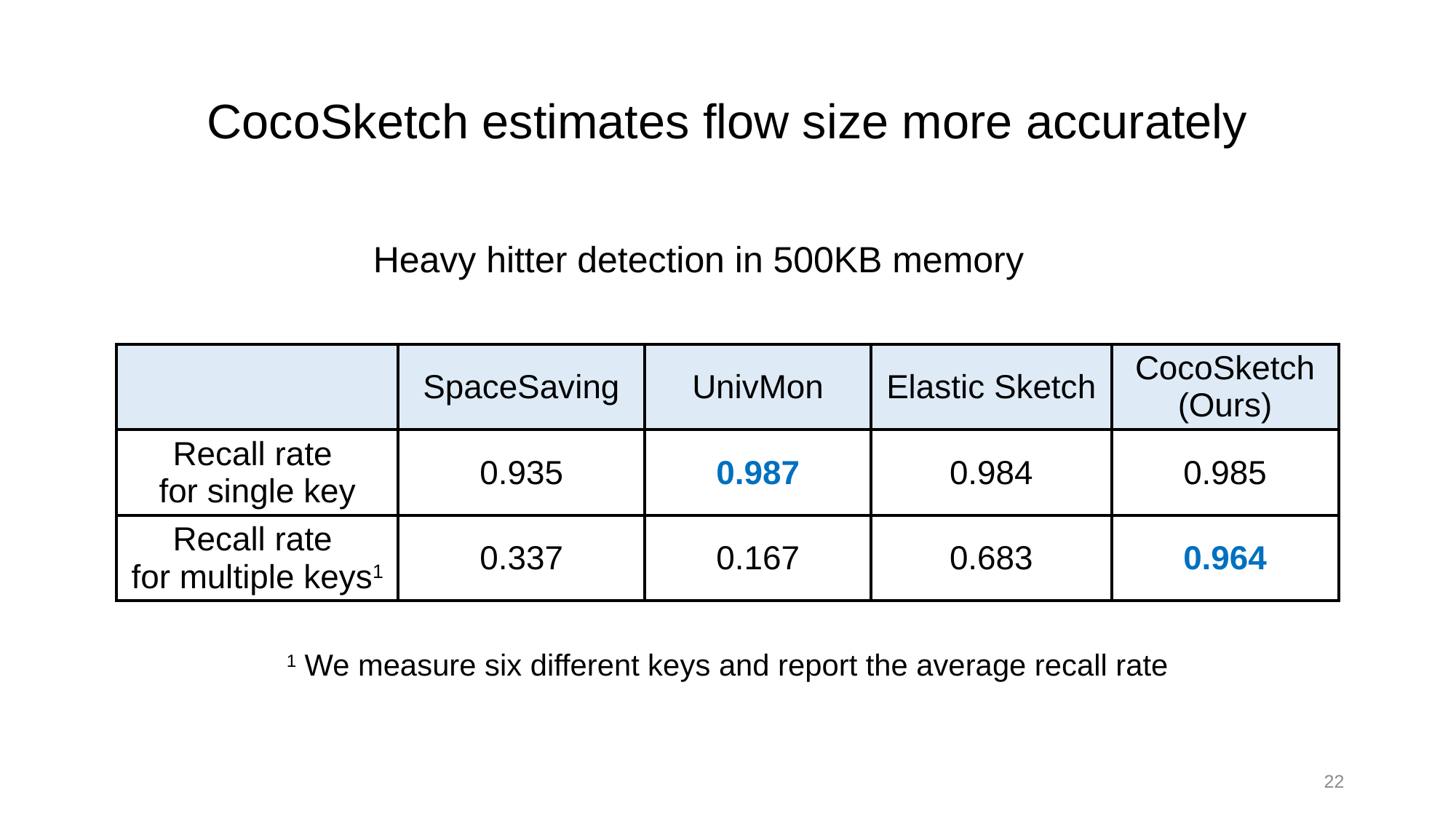

# CocoSketch estimates flow size more accurately

Heavy hitter detection in 500KB memory
|  | SpaceSaving | UnivMon | Elastic Sketch | CocoSketch (Ours) |
| --- | --- | --- | --- | --- |
| Recall rate for single key | 0.935 | 0.987 | 0.984 | 0.985 |
| Recall rate for multiple keys1 | 0.337 | 0.167 | 0.683 | 0.964 |
1 We measure six different keys and report the average recall rate
22